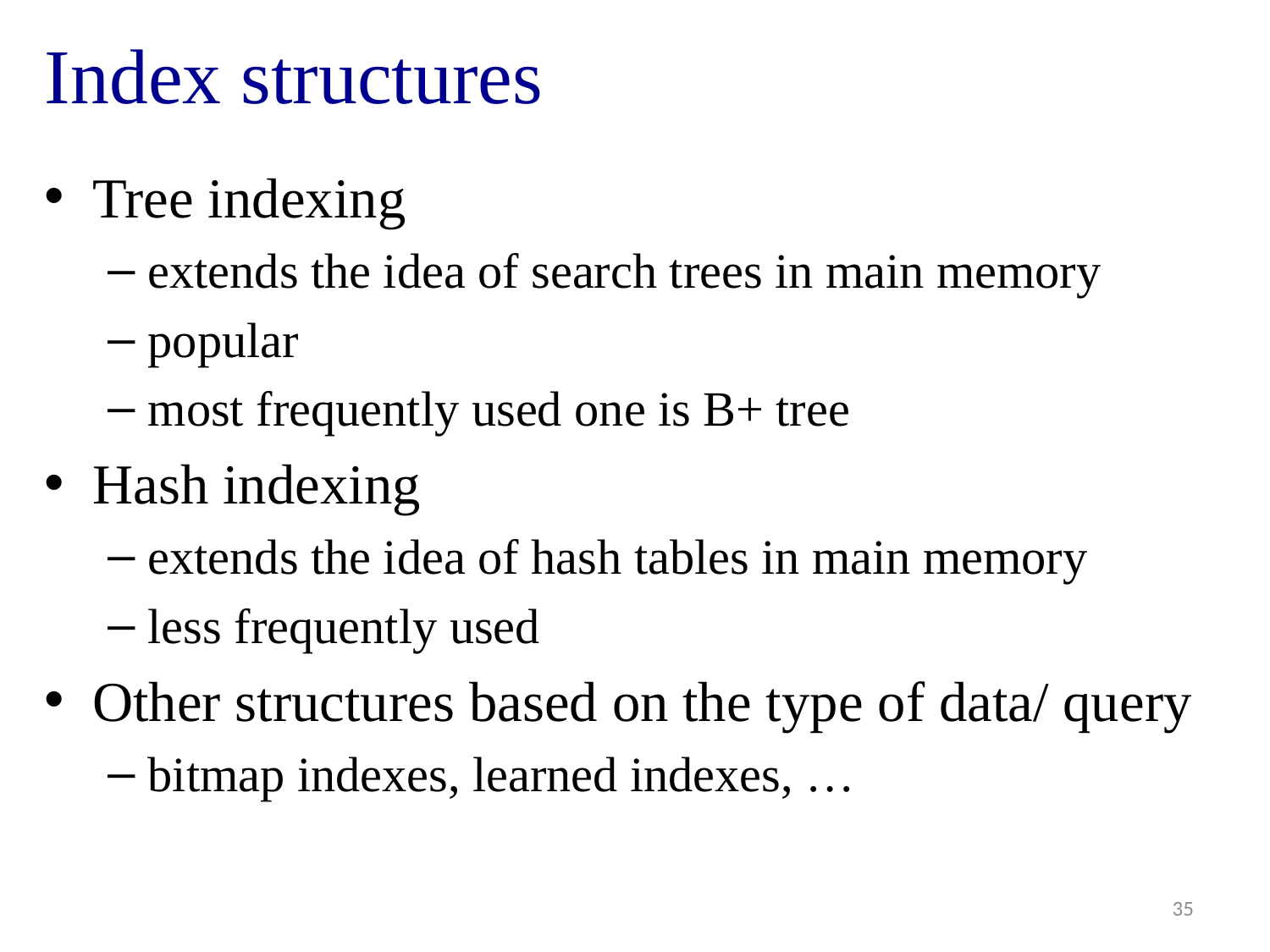

# Index structures
Tree indexing
extends the idea of search trees in main memory
popular
most frequently used one is B+ tree
Hash indexing
extends the idea of hash tables in main memory
less frequently used
Other structures based on the type of data/ query
bitmap indexes, learned indexes, …

35